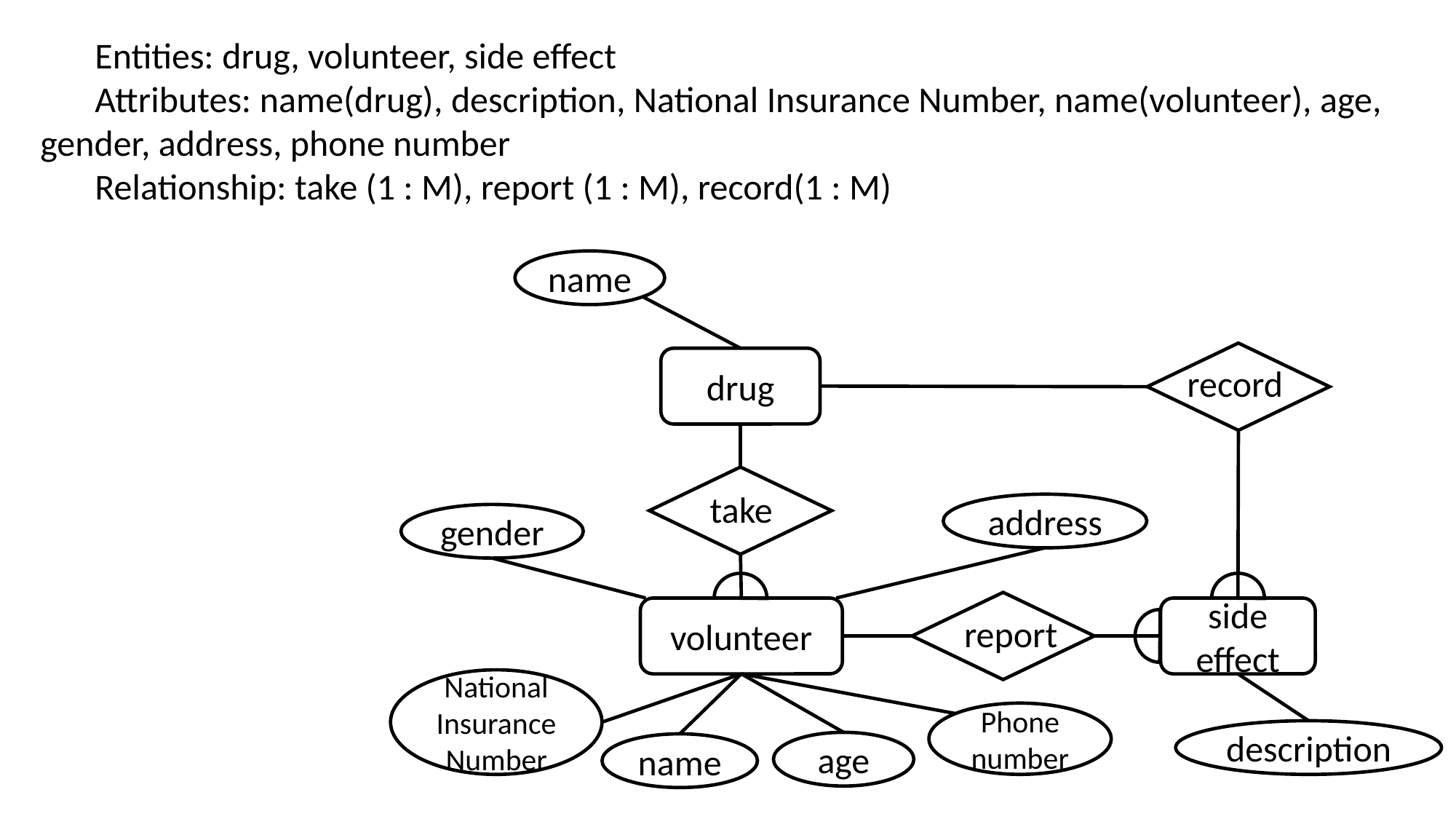

Entities: drug, volunteer, side effect
Attributes: name(drug), description, National Insurance Number, name(volunteer), age, gender, address, phone number
Relationship: take (1 : M), report (1 : M), record(1 : M)
name

drug
record

take
address
gender

volunteer
side effect
report

National Insurance Number
Phone number
description
age
name